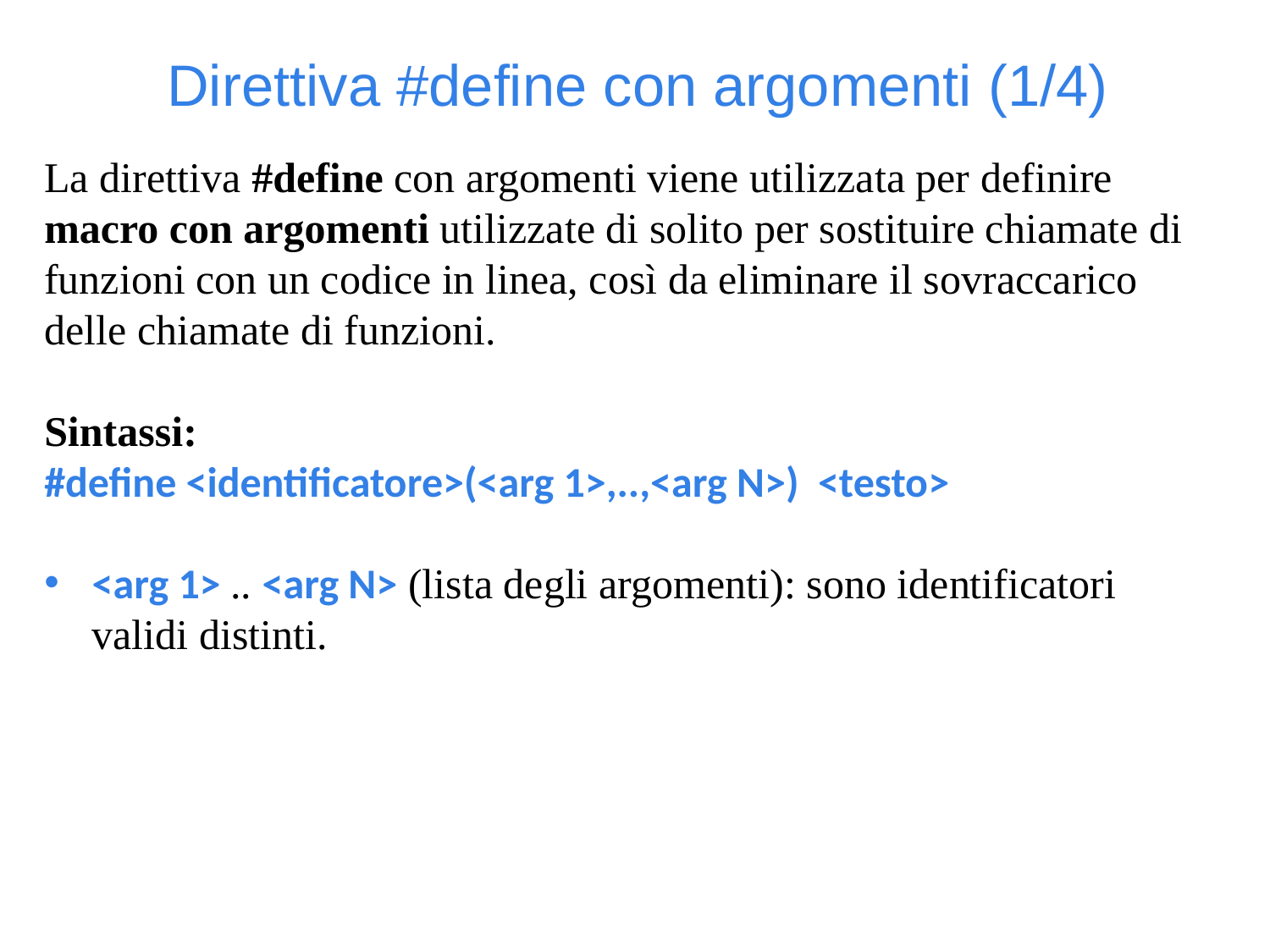

Direttiva #define con argomenti (1/4)

La direttiva #define con argomenti viene utilizzata per definire macro con argomenti utilizzate di solito per sostituire chiamate di funzioni con un codice in linea, così da eliminare il sovraccarico delle chiamate di funzioni.

Sintassi:
#define <identificatore>(<arg 1>,..,<arg N>)  <testo>

<arg 1> .. <arg N> (lista degli argomenti): sono identificatori validi distinti.